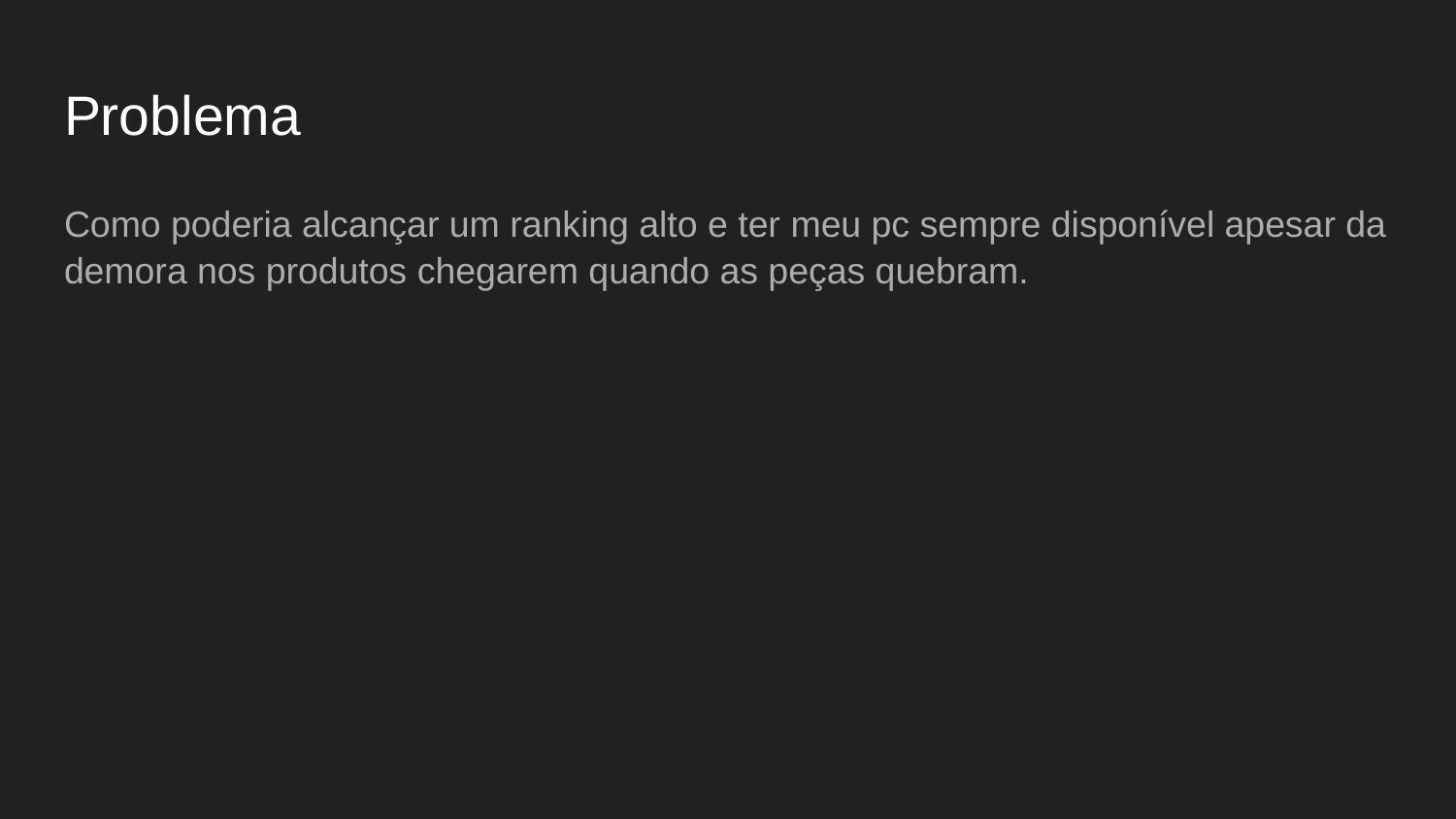

# Problema
Como poderia alcançar um ranking alto e ter meu pc sempre disponível apesar da demora nos produtos chegarem quando as peças quebram.